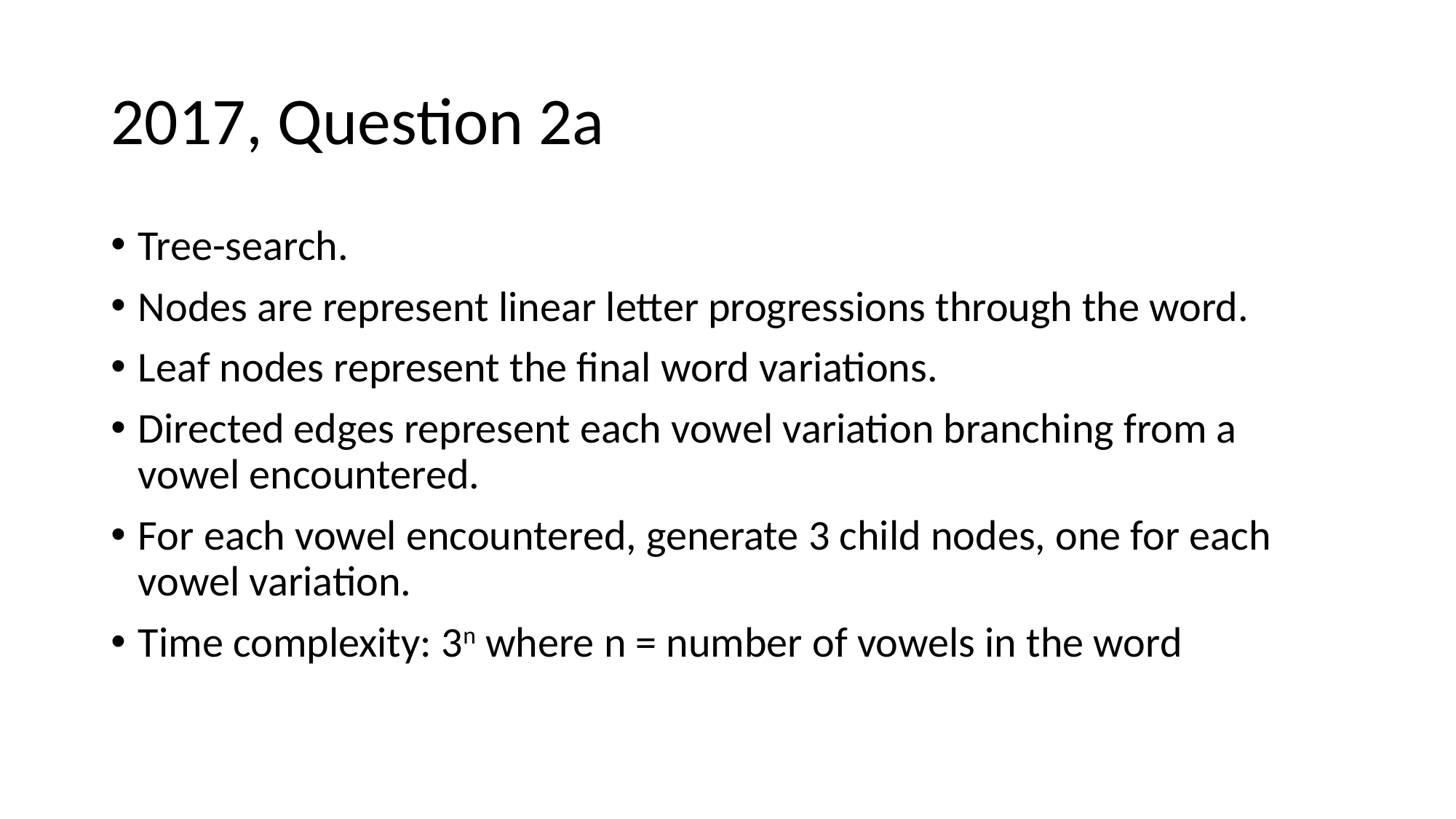

# 2017, Question 2a
Tree-search.
Nodes are represent linear letter progressions through the word.
Leaf nodes represent the final word variations.
Directed edges represent each vowel variation branching from a vowel encountered.
For each vowel encountered, generate 3 child nodes, one for each vowel variation.
Time complexity: 3n where n = number of vowels in the word